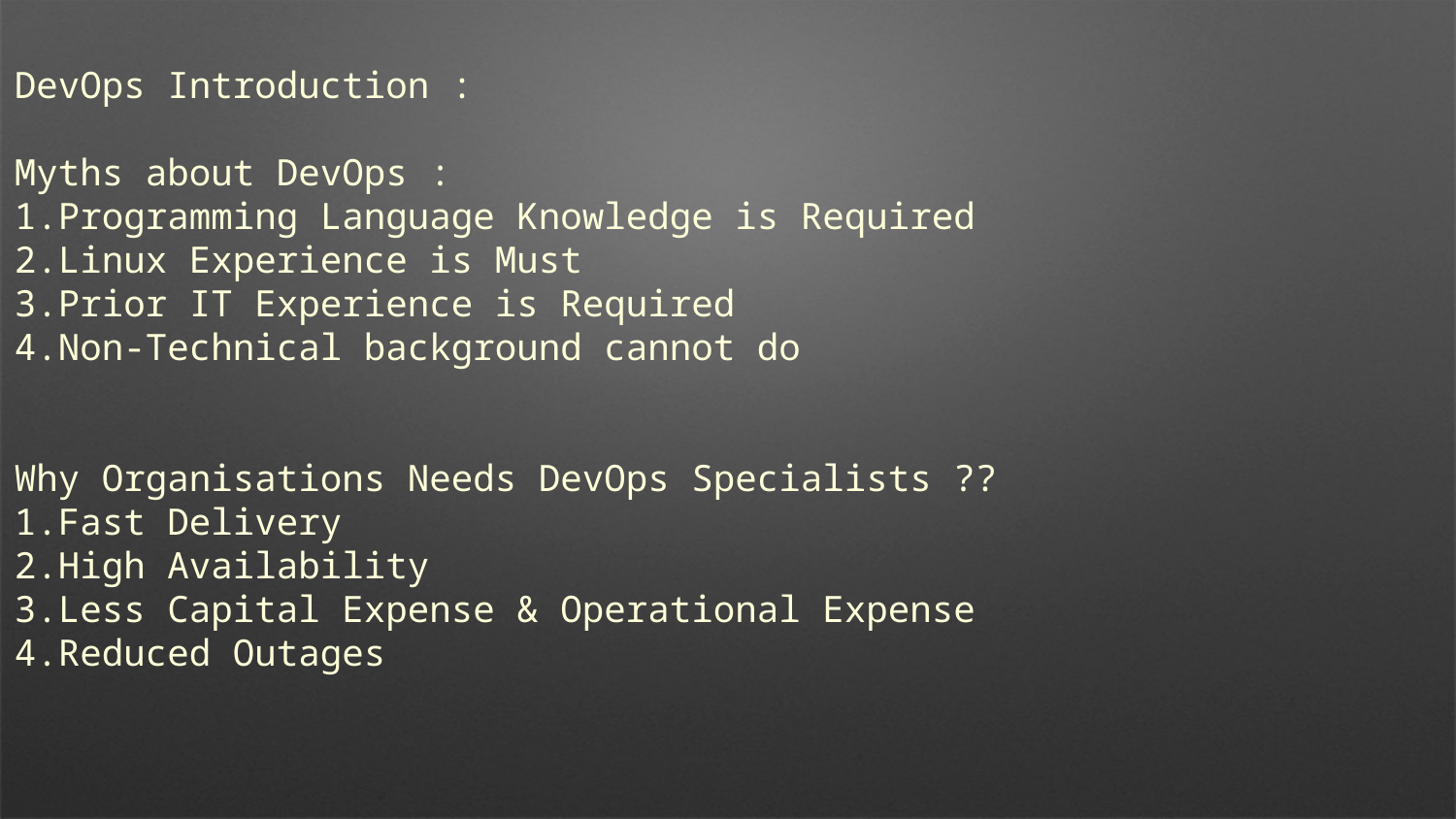

DevOps Introduction :

Myths about DevOps :
1.Programming Language Knowledge is Required
2.Linux Experience is Must
3.Prior IT Experience is Required
4.Non-Technical background cannot do

Why Organisations Needs DevOps Specialists ??
1.Fast Delivery
2.High Availability
3.Less Capital Expense & Operational Expense
4.Reduced Outages